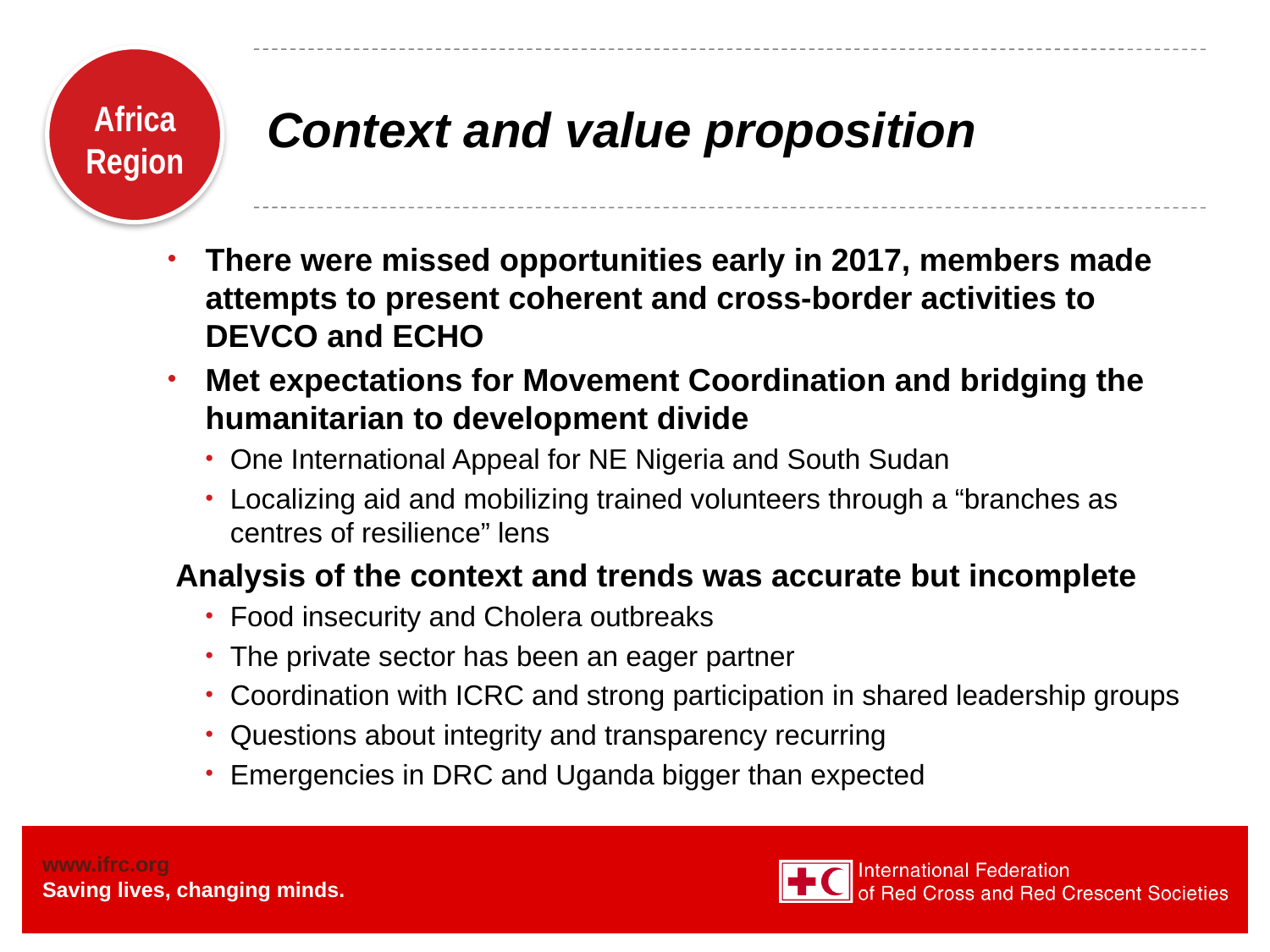

# Context and value proposition
There were missed opportunities early in 2017, members made attempts to present coherent and cross-border activities to DEVCO and ECHO
Met expectations for Movement Coordination and bridging the humanitarian to development divide
One International Appeal for NE Nigeria and South Sudan
Localizing aid and mobilizing trained volunteers through a “branches as centres of resilience” lens
 Analysis of the context and trends was accurate but incomplete
Food insecurity and Cholera outbreaks
The private sector has been an eager partner
Coordination with ICRC and strong participation in shared leadership groups
Questions about integrity and transparency recurring
Emergencies in DRC and Uganda bigger than expected